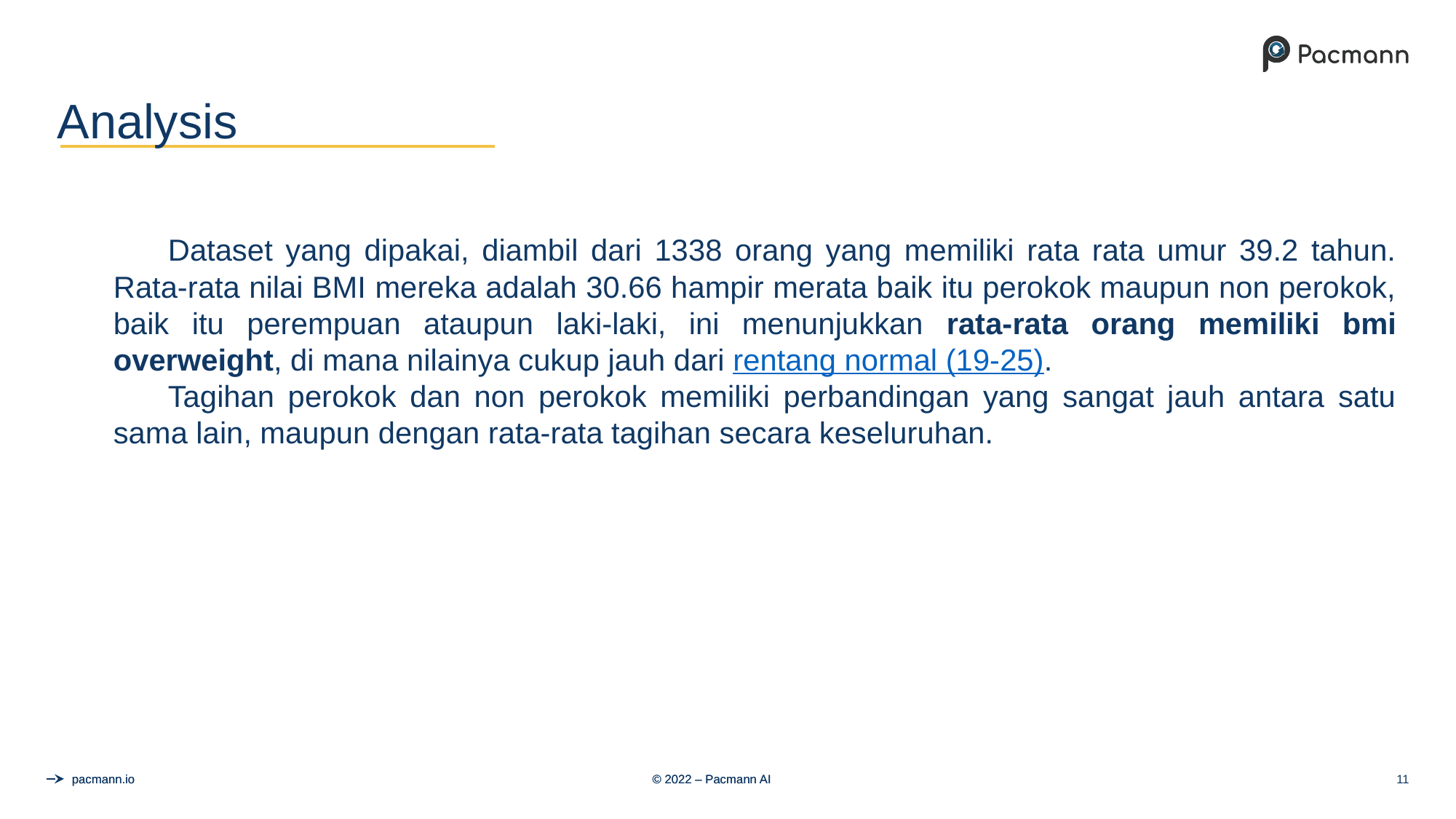

# Analysis

Dataset yang dipakai, diambil dari 1338 orang yang memiliki rata rata umur 39.2 tahun. Rata-rata nilai BMI mereka adalah 30.66 hampir merata baik itu perokok maupun non perokok, baik itu perempuan ataupun laki-laki, ini menunjukkan rata-rata orang memiliki bmi overweight, di mana nilainya cukup jauh dari rentang normal (19-25).
Tagihan perokok dan non perokok memiliki perbandingan yang sangat jauh antara satu sama lain, maupun dengan rata-rata tagihan secara keseluruhan.